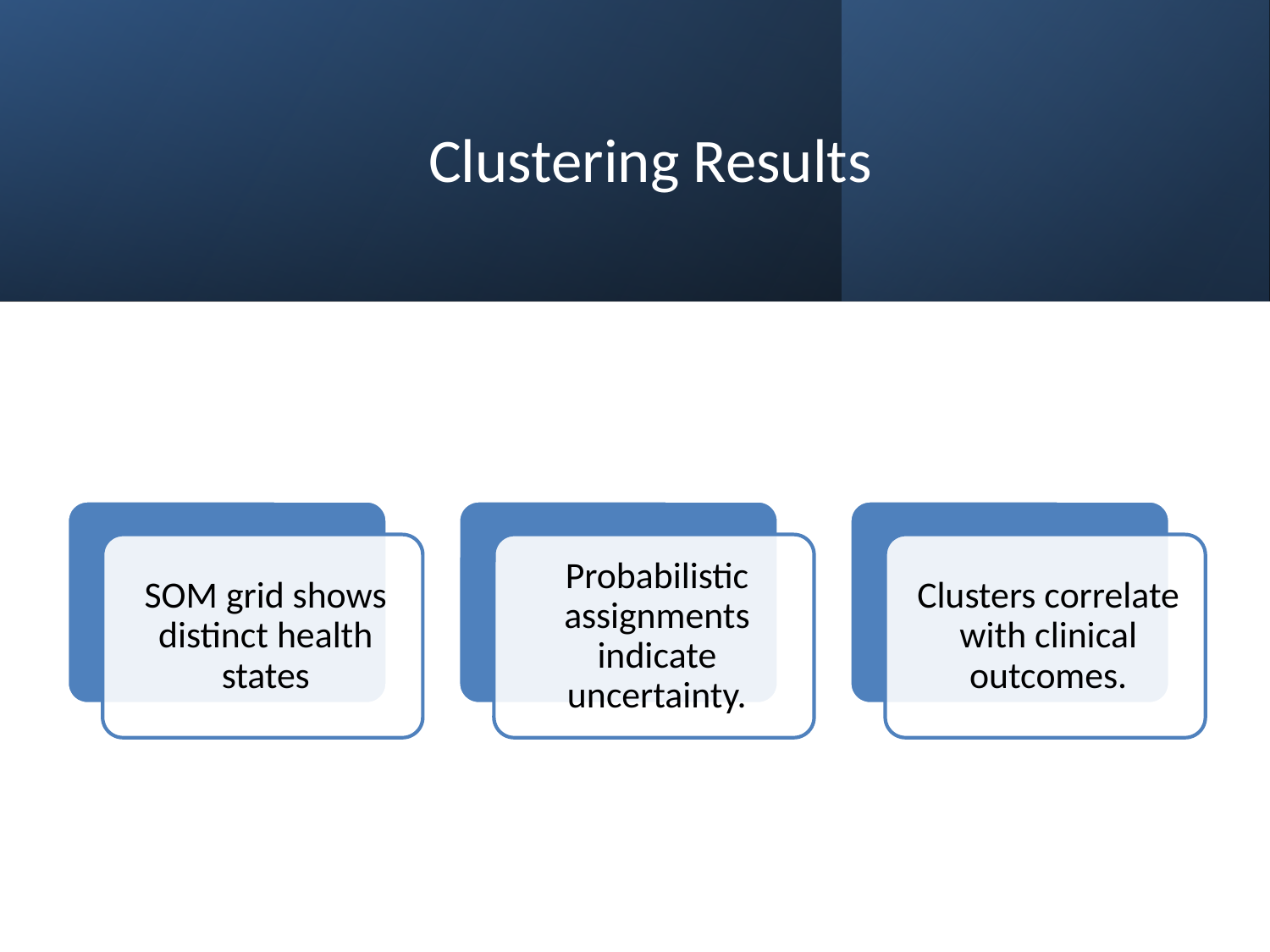

# Clustering Results
SOM grid shows distinct health states
Probabilistic assignments indicate uncertainty.
Clusters correlate with clinical outcomes.